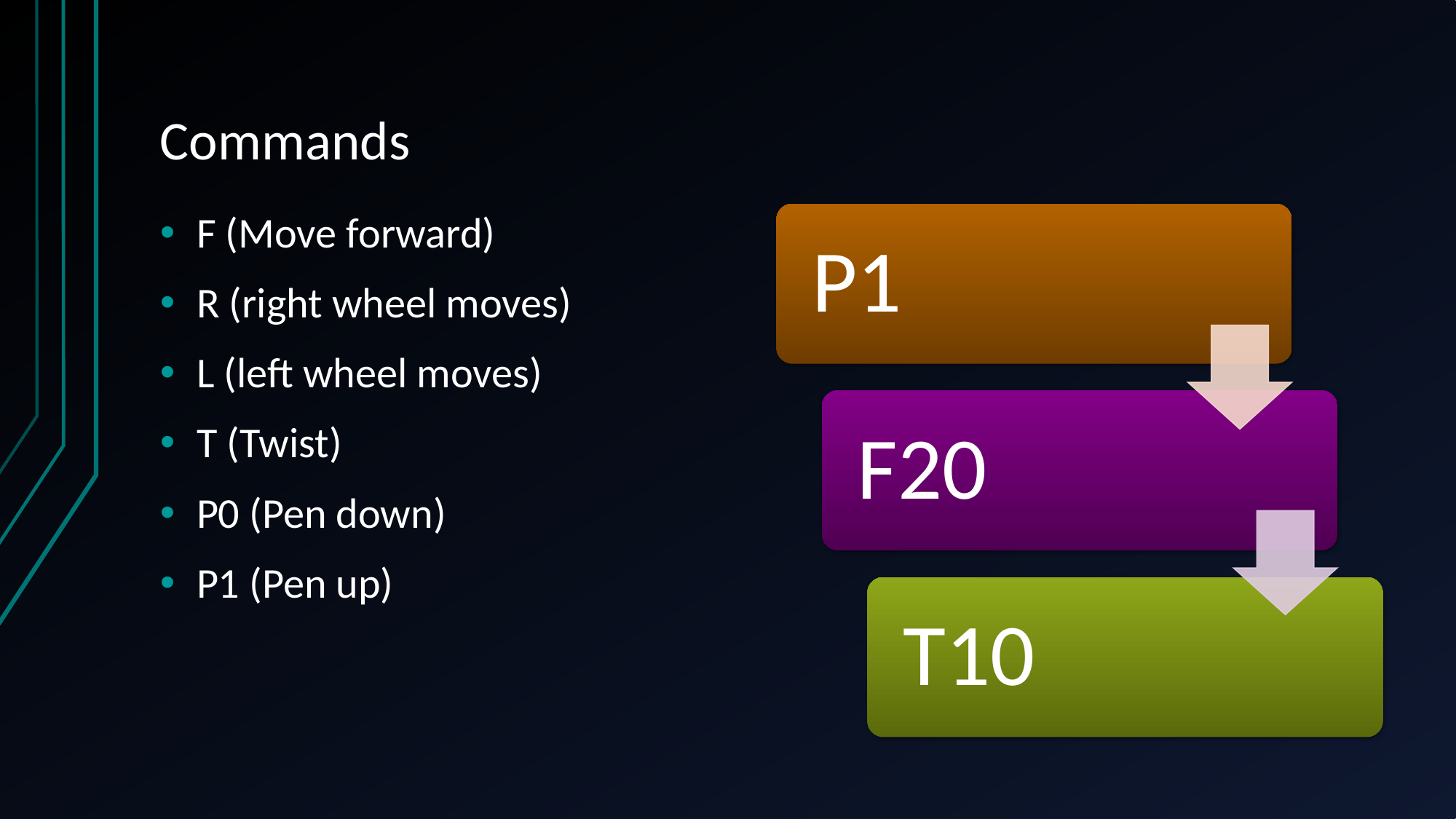

# Commands
P1
F20
T10

F (Move forward)
R (right wheel moves)
L (left wheel moves)
T (Twist)
P0 (Pen down)
P1 (Pen up)